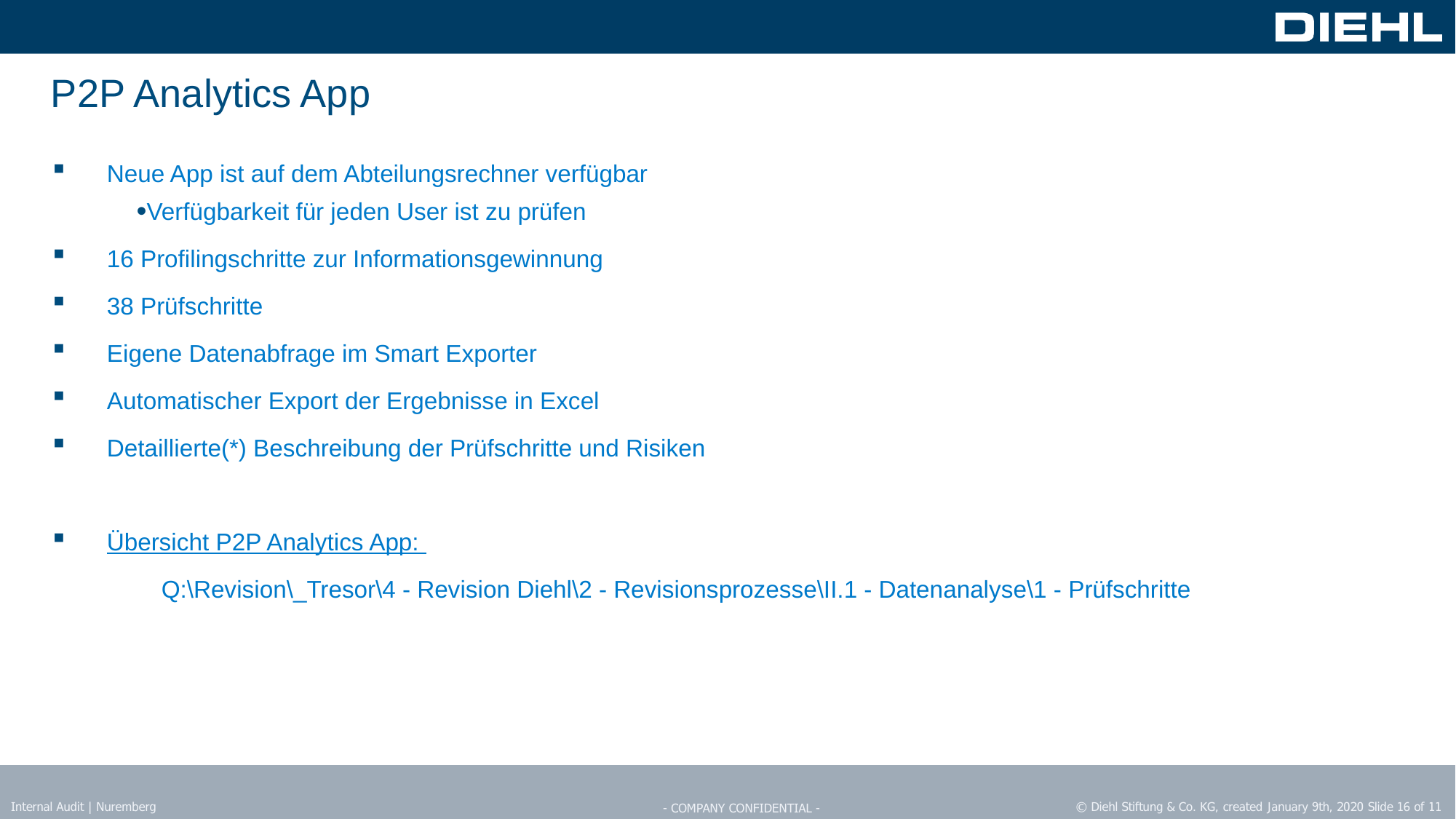

Webinar: IDEA Datenanalyse im Prüffeld Einkauf / Beschaffung
# P2P Analytics App
Neue App ist auf dem Abteilungsrechner verfügbar
Verfügbarkeit für jeden User ist zu prüfen
16 Profilingschritte zur Informationsgewinnung
38 Prüfschritte
Eigene Datenabfrage im Smart Exporter
Automatischer Export der Ergebnisse in Excel
Detaillierte(*) Beschreibung der Prüfschritte und Risiken

Übersicht P2P Analytics App:
	Q:\Revision\_Tresor\4 - Revision Diehl\2 - Revisionsprozesse\II.1 - Datenanalyse\1 - Prüfschritte